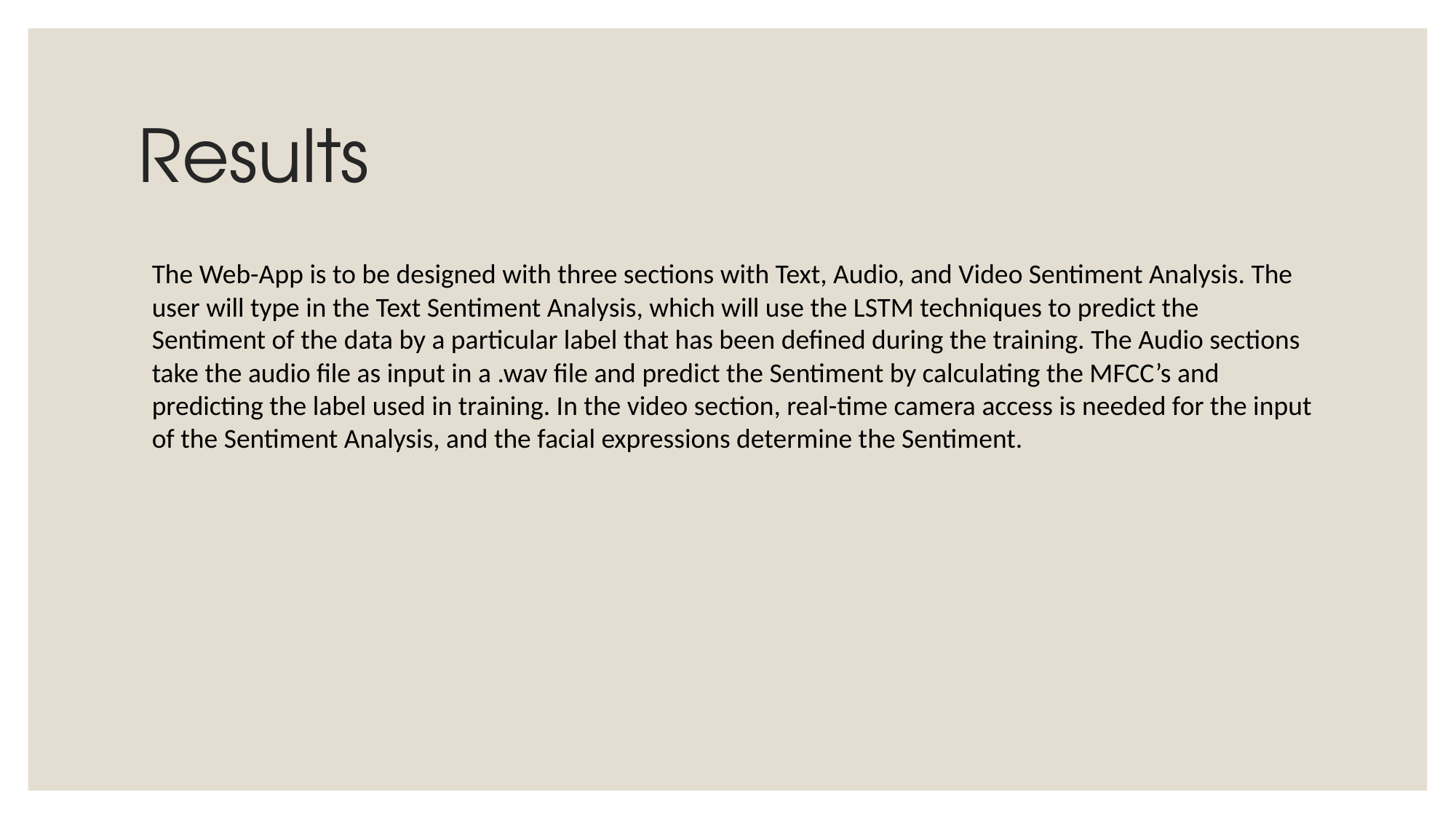

# Results
The Web-App is to be designed with three sections with Text, Audio, and Video Sentiment Analysis. The user will type in the Text Sentiment Analysis, which will use the LSTM techniques to predict the Sentiment of the data by a particular label that has been defined during the training. The Audio sections take the audio file as input in a .wav file and predict the Sentiment by calculating the MFCC’s and predicting the label used in training. In the video section, real-time camera access is needed for the input of the Sentiment Analysis, and the facial expressions determine the Sentiment.